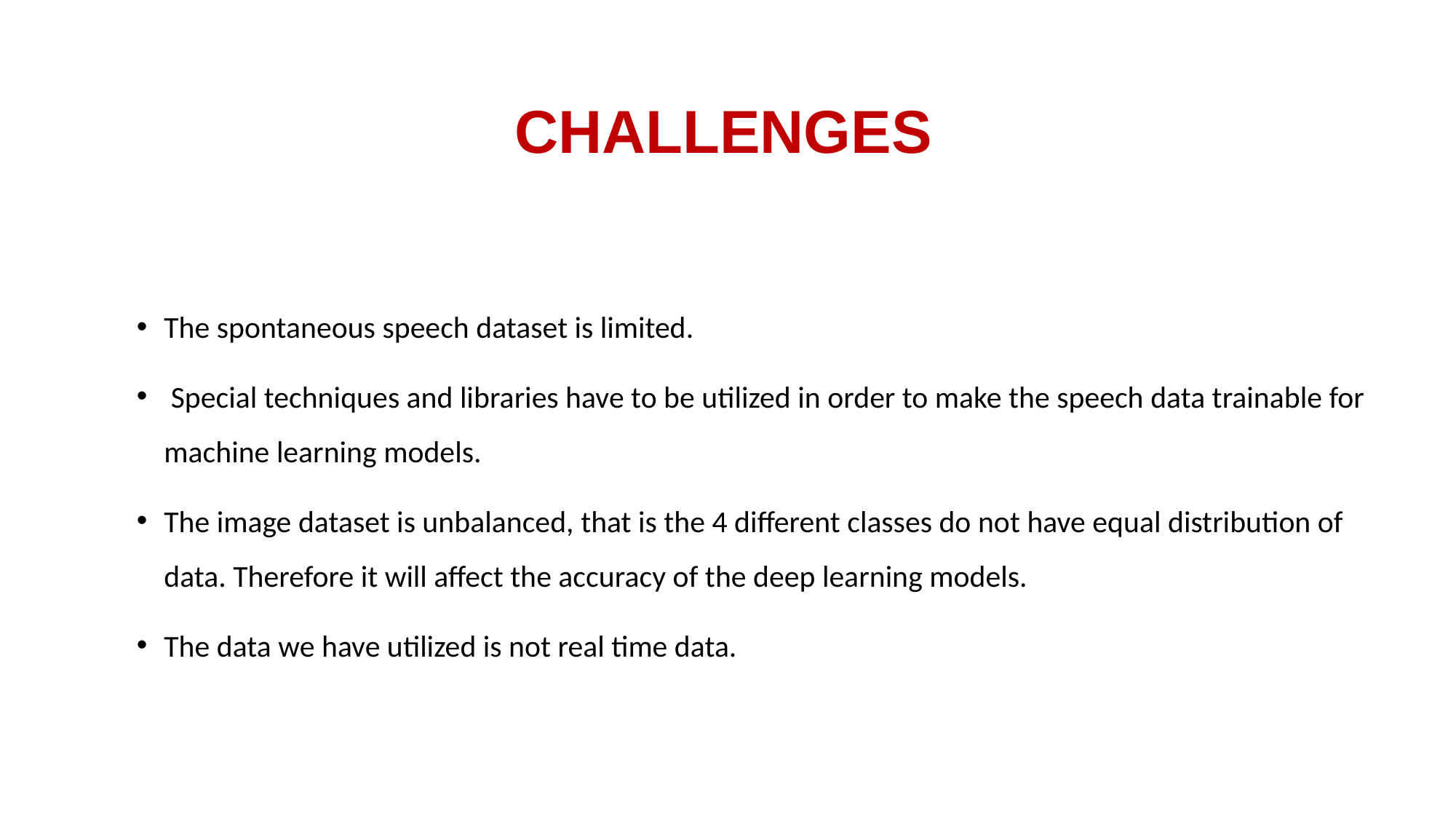

# CHALLENGES
The spontaneous speech dataset is limited.
 Special techniques and libraries have to be utilized in order to make the speech data trainable for machine learning models.
The image dataset is unbalanced, that is the 4 different classes do not have equal distribution of data. Therefore it will affect the accuracy of the deep learning models.
The data we have utilized is not real time data.